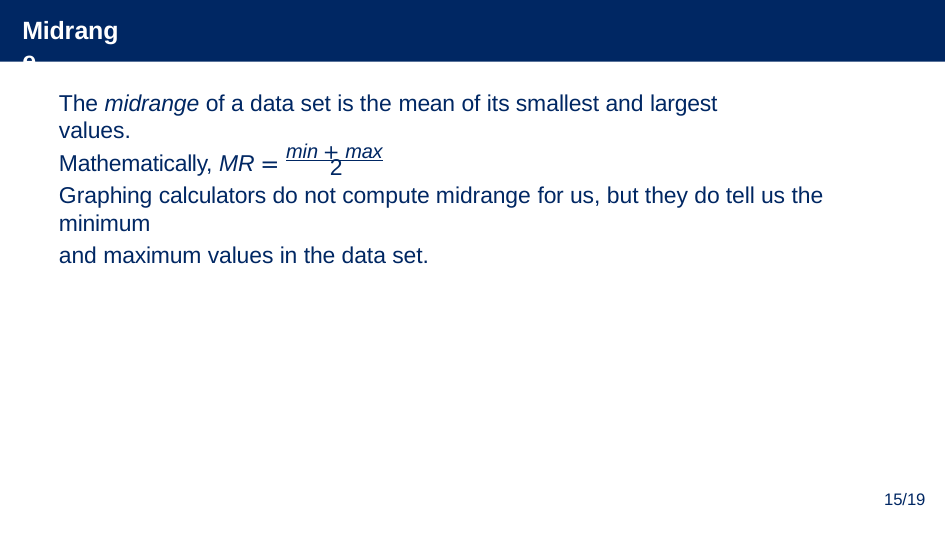

# Midrange
The midrange of a data set is the mean of its smallest and largest values.
Mathematically, MR = min + max
2
Graphing calculators do not compute midrange for us, but they do tell us the minimum
and maximum values in the data set.
15/19